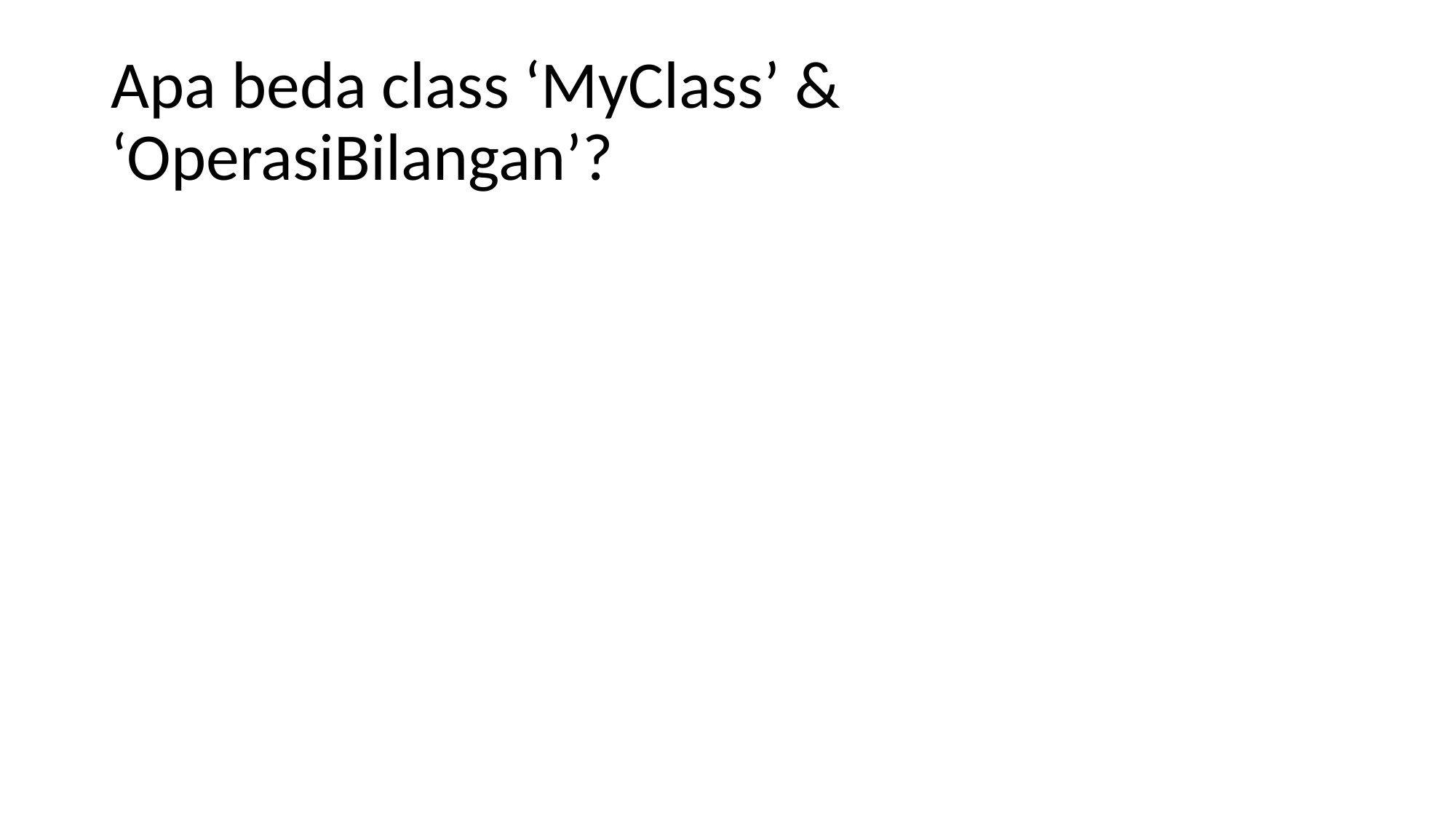

# Apa beda class ‘MyClass’ & ‘OperasiBilangan’?